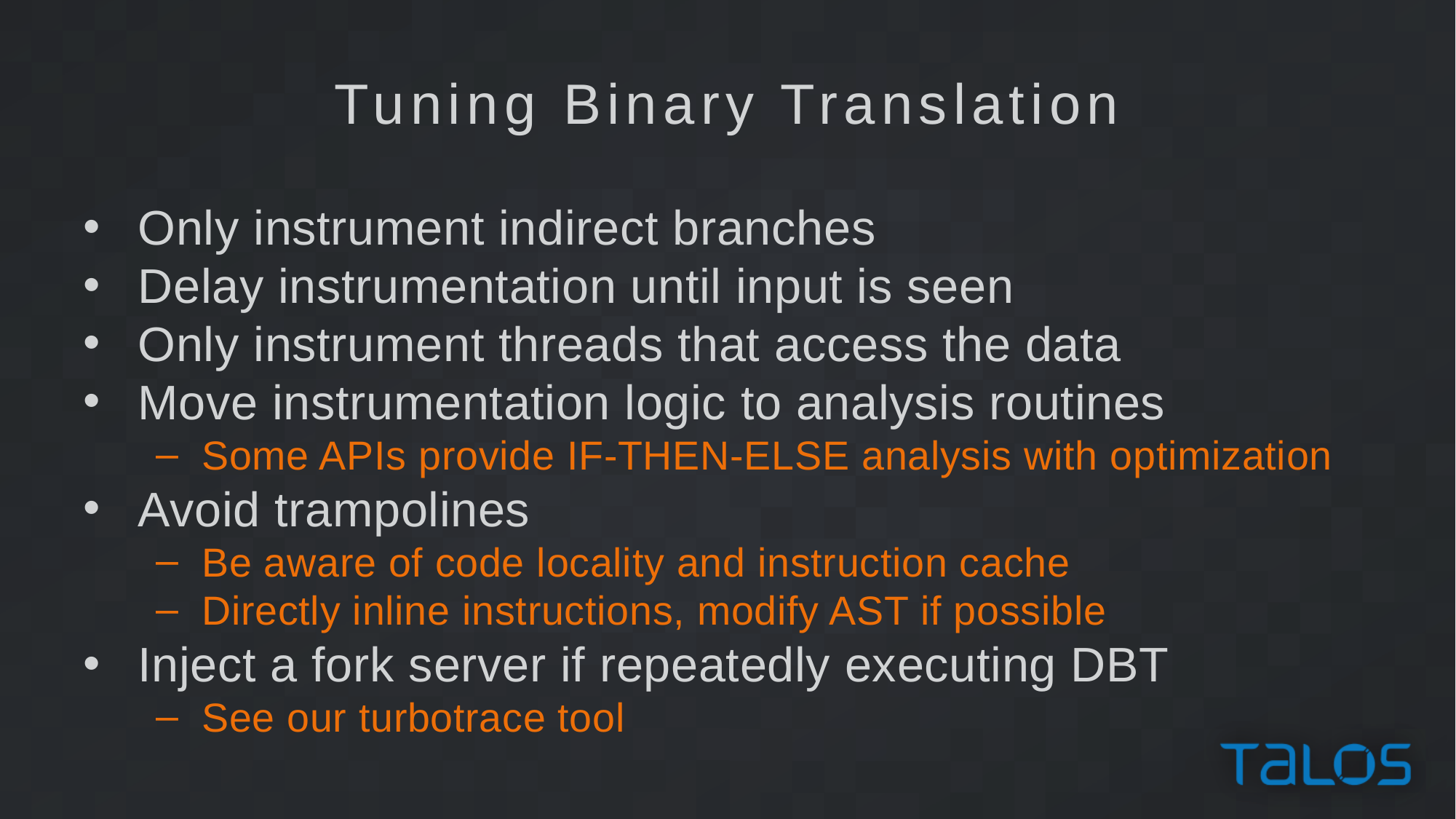

Tuning Binary Translation
Only instrument indirect branches
Delay instrumentation until input is seen
Only instrument threads that access the data
Move instrumentation logic to analysis routines
Some APIs provide IF-THEN-ELSE analysis with optimization
Avoid trampolines
Be aware of code locality and instruction cache
Directly inline instructions, modify AST if possible
Inject a fork server if repeatedly executing DBT
See our turbotrace tool